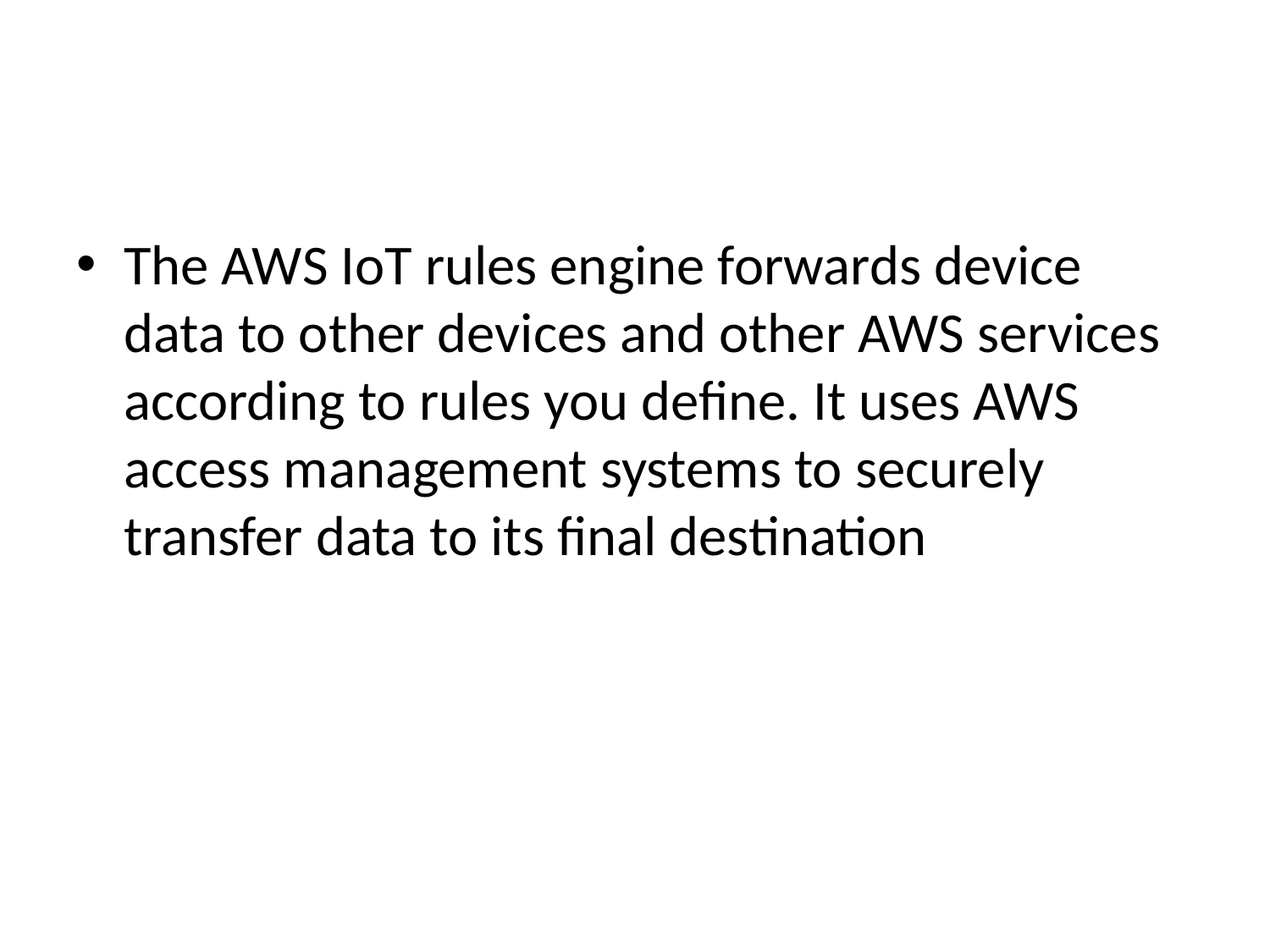

The AWS IoT rules engine forwards device data to other devices and other AWS services according to rules you define. It uses AWS access management systems to securely transfer data to its final destination